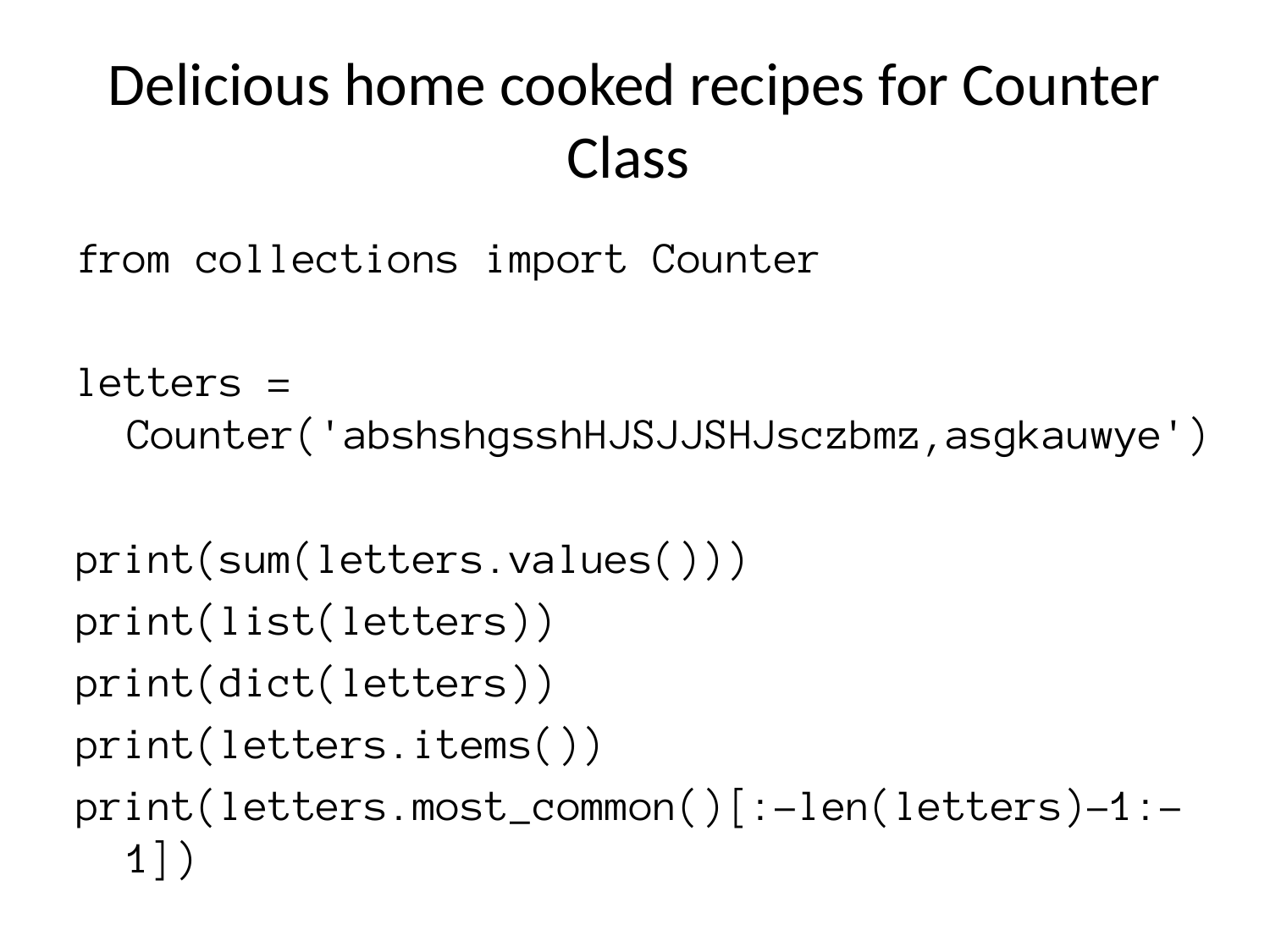

# Delicious home cooked recipes for Counter Class
from collections import Counter

letters = Counter('abshshgsshHJSJJSHJsczbmz,asgkauwye')

print(sum(letters.values()))
print(list(letters))
print(dict(letters))
print(letters.items())
print(letters.most_common()[:-len(letters)-1:-1])